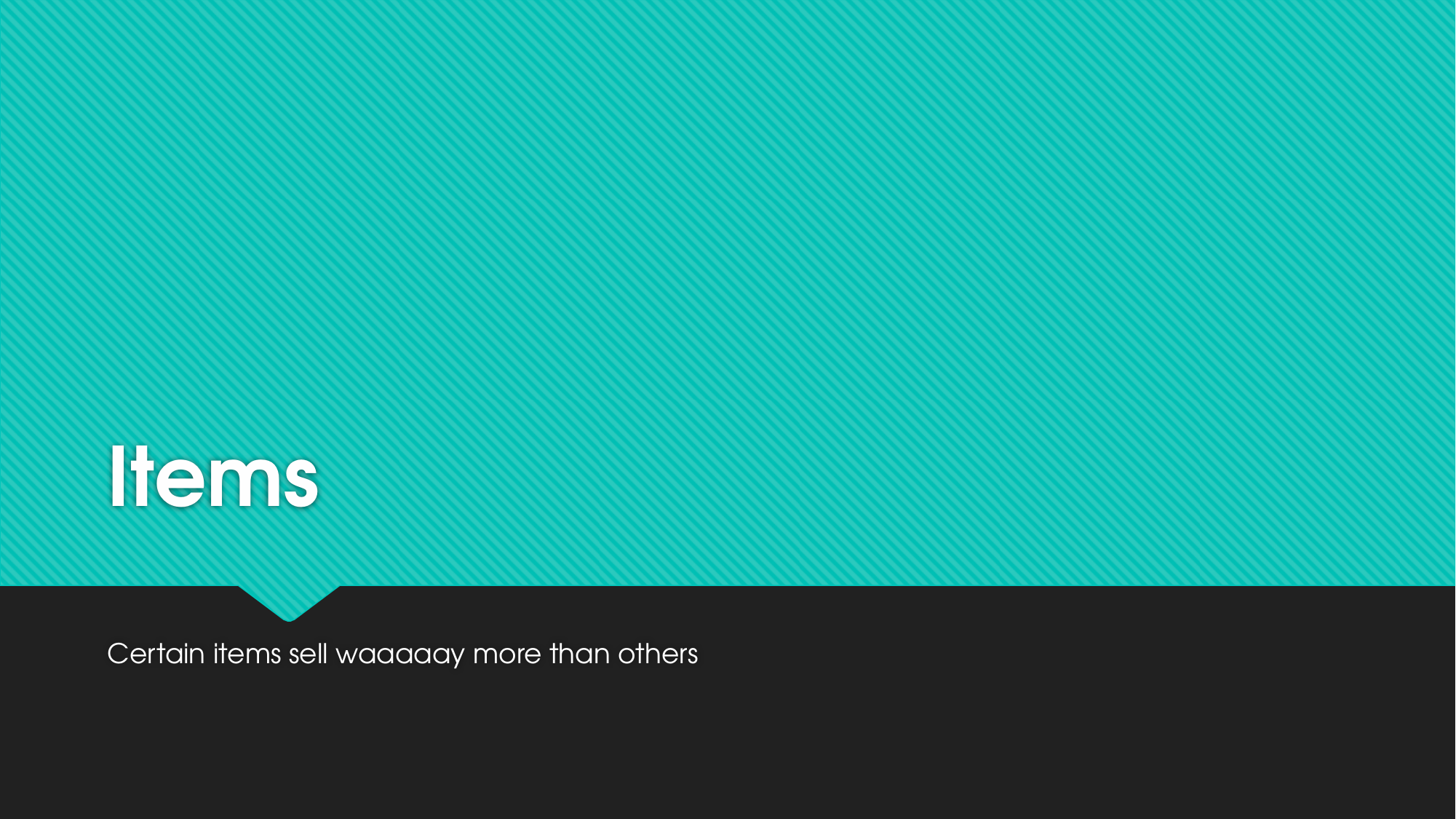

# Items
Certain items sell waaaaay more than others